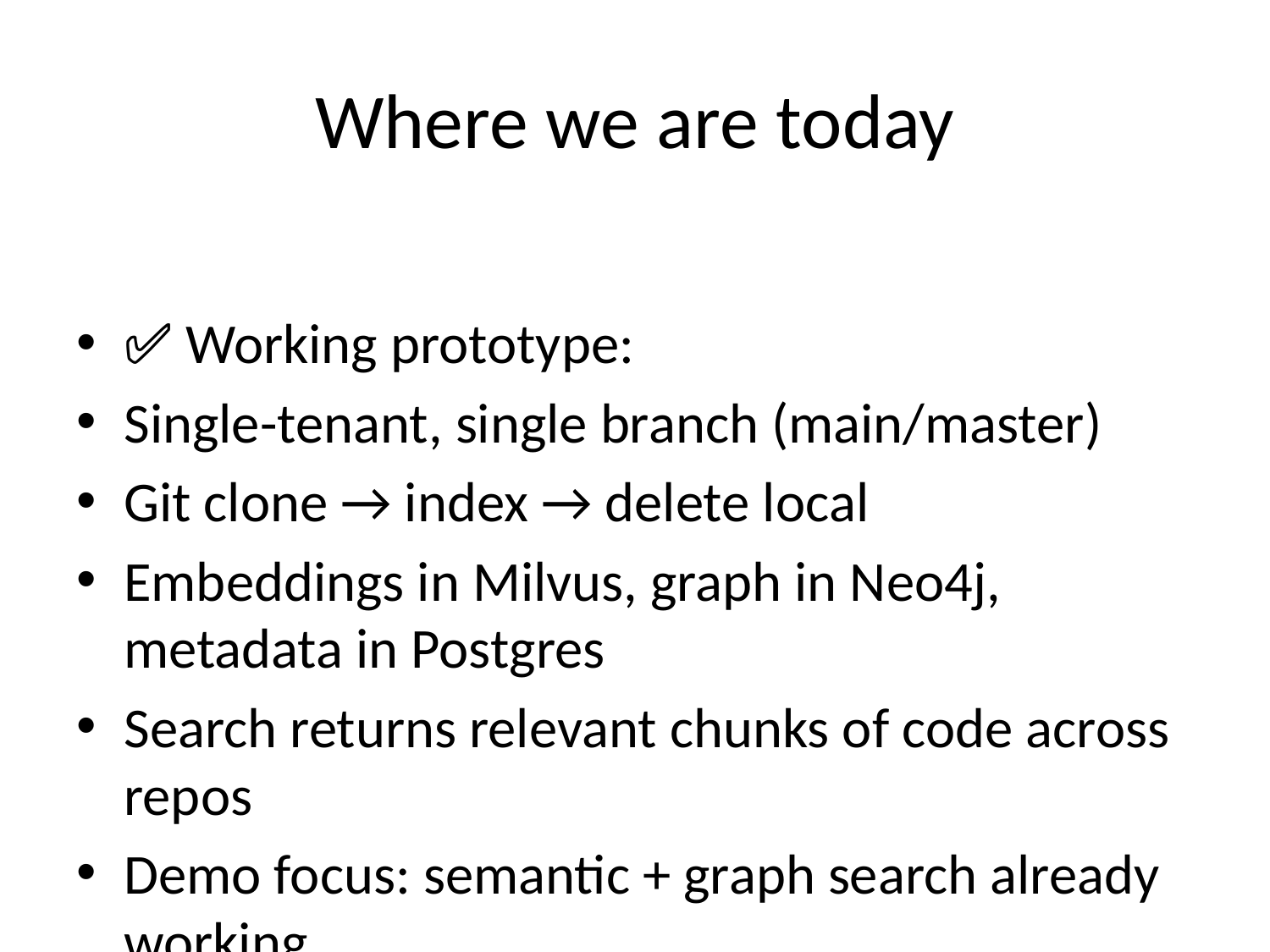

# Where we are today

✅ Working prototype:
Single-tenant, single branch (main/master)
Git clone → index → delete local
Embeddings in Milvus, graph in Neo4j, metadata in Postgres
Search returns relevant chunks of code across repos
Demo focus: semantic + graph search already working